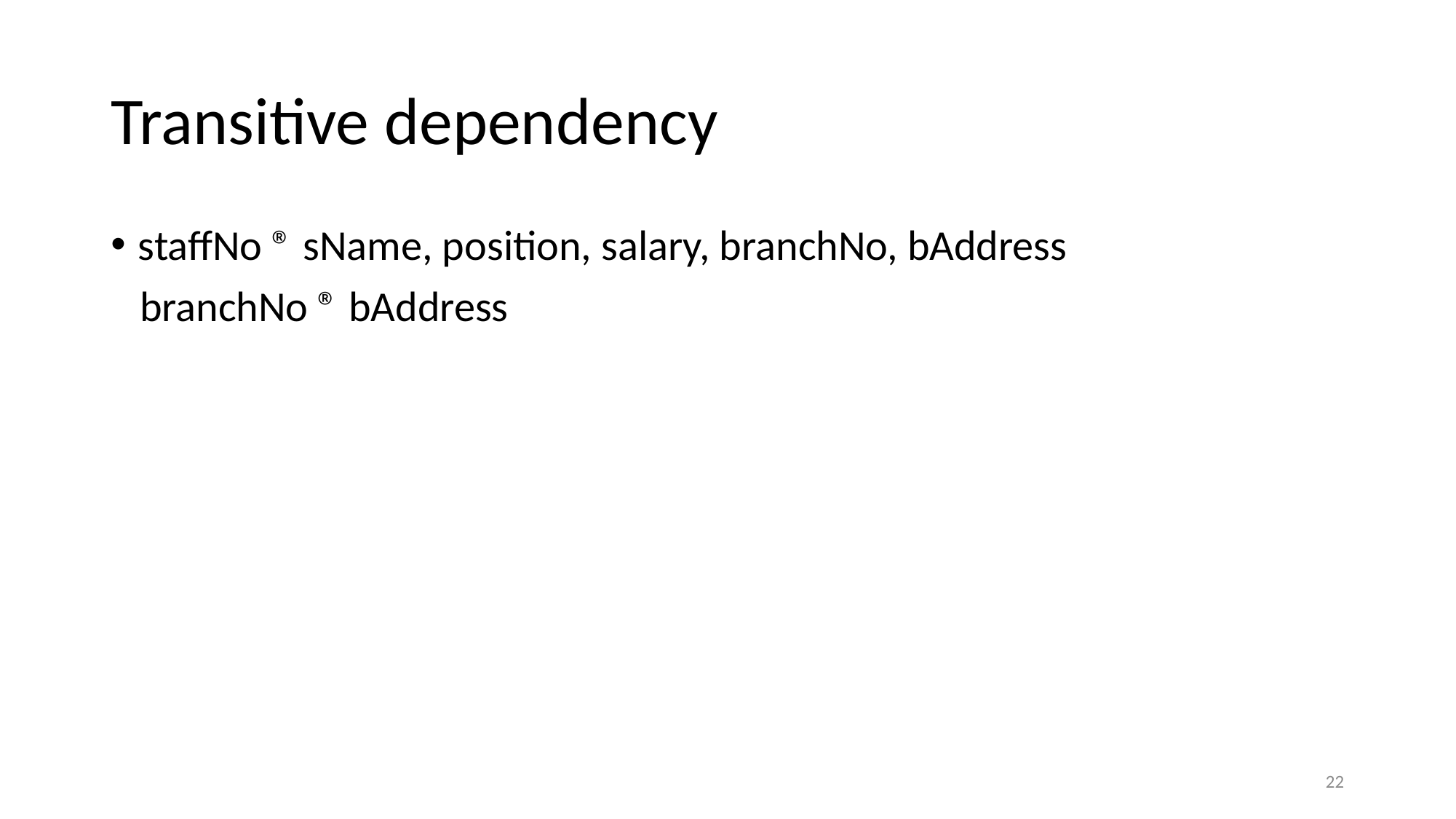

# Transitive dependency
staffNo ® sName, position, salary, branchNo, bAddress
   branchNo ® bAddress
22